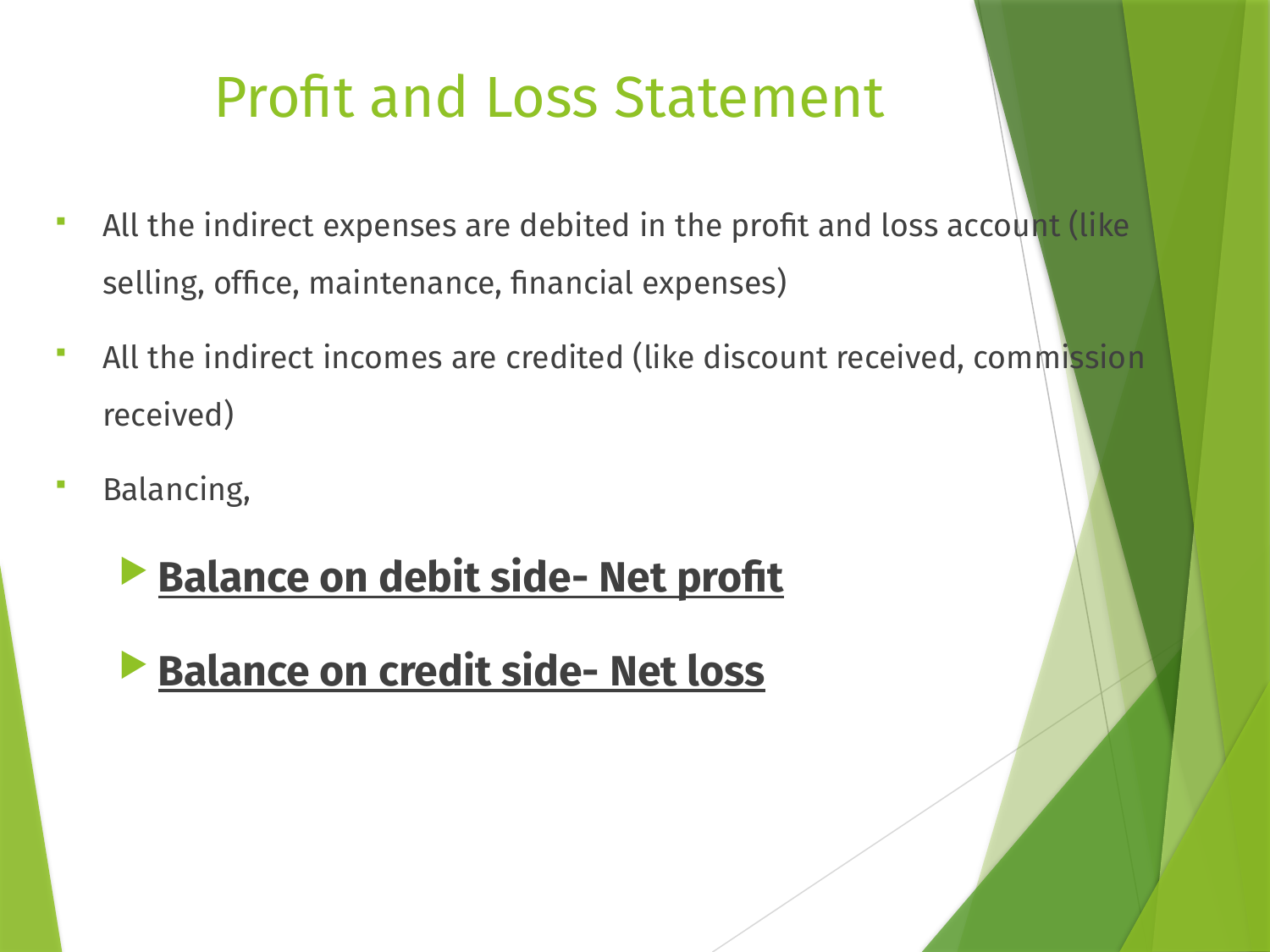

# Profit and Loss Statement
All the indirect expenses are debited in the profit and loss account (like selling, office, maintenance, financial expenses)
All the indirect incomes are credited (like discount received, commission received)
Balancing,
Balance on debit side- Net profit
Balance on credit side- Net loss